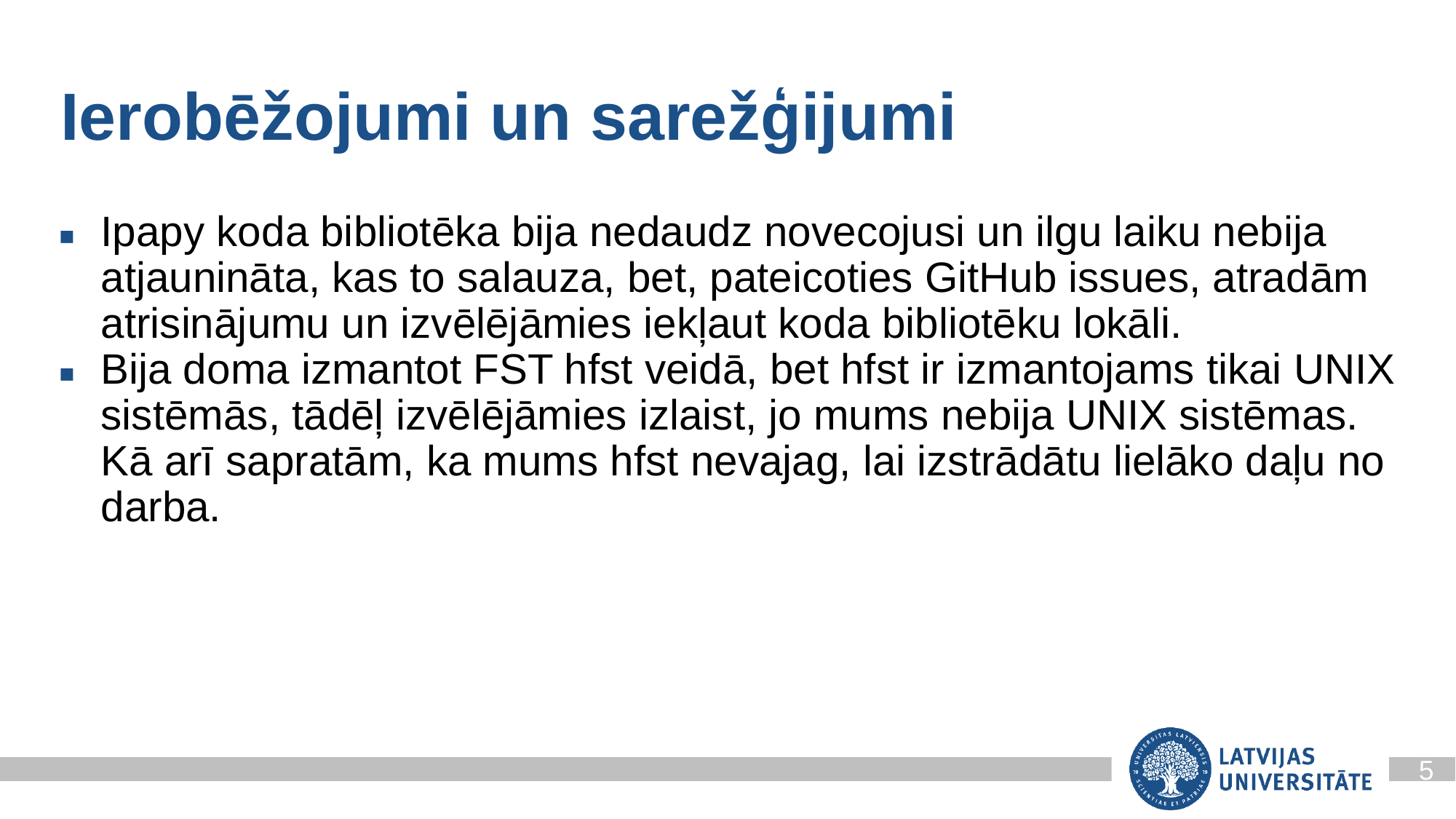

Ierobēžojumi un sarežģijumi
Ipapy koda bibliotēka bija nedaudz novecojusi un ilgu laiku nebija atjaunināta, kas to salauza, bet, pateicoties GitHub issues, atradām atrisinājumu un izvēlējāmies iekļaut koda bibliotēku lokāli.
Bija doma izmantot FST hfst veidā, bet hfst ir izmantojams tikai UNIX sistēmās, tādēļ izvēlējāmies izlaist, jo mums nebija UNIX sistēmas. Kā arī sapratām, ka mums hfst nevajag, lai izstrādātu lielāko daļu no darba.

5